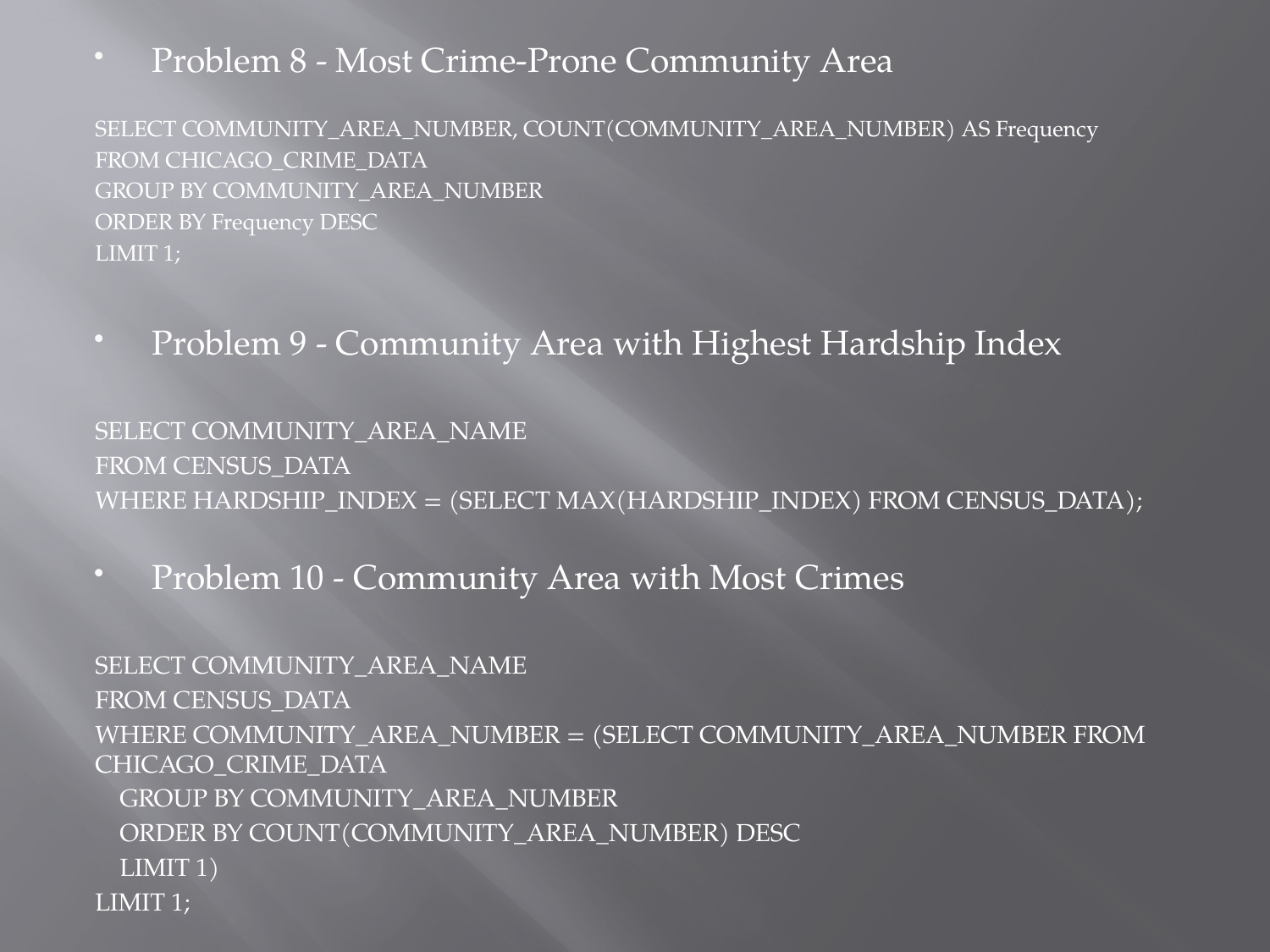

Problem 8 - Most Crime-Prone Community Area

SELECT COMMUNITY_AREA_NUMBER, COUNT(COMMUNITY_AREA_NUMBER) AS Frequency
FROM CHICAGO_CRIME_DATA
GROUP BY COMMUNITY_AREA_NUMBER
ORDER BY Frequency DESC
LIMIT 1;

Problem 9 - Community Area with Highest Hardship Index

SELECT COMMUNITY_AREA_NAME
FROM CENSUS_DATA
WHERE HARDSHIP_INDEX = (SELECT MAX(HARDSHIP_INDEX) FROM CENSUS_DATA);

Problem 10 - Community Area with Most Crimes

SELECT COMMUNITY_AREA_NAME
FROM CENSUS_DATA
WHERE COMMUNITY_AREA_NUMBER = (SELECT COMMUNITY_AREA_NUMBER FROM CHICAGO_CRIME_DATA
    GROUP BY COMMUNITY_AREA_NUMBER
    ORDER BY COUNT(COMMUNITY_AREA_NUMBER) DESC
    LIMIT 1)
LIMIT 1;